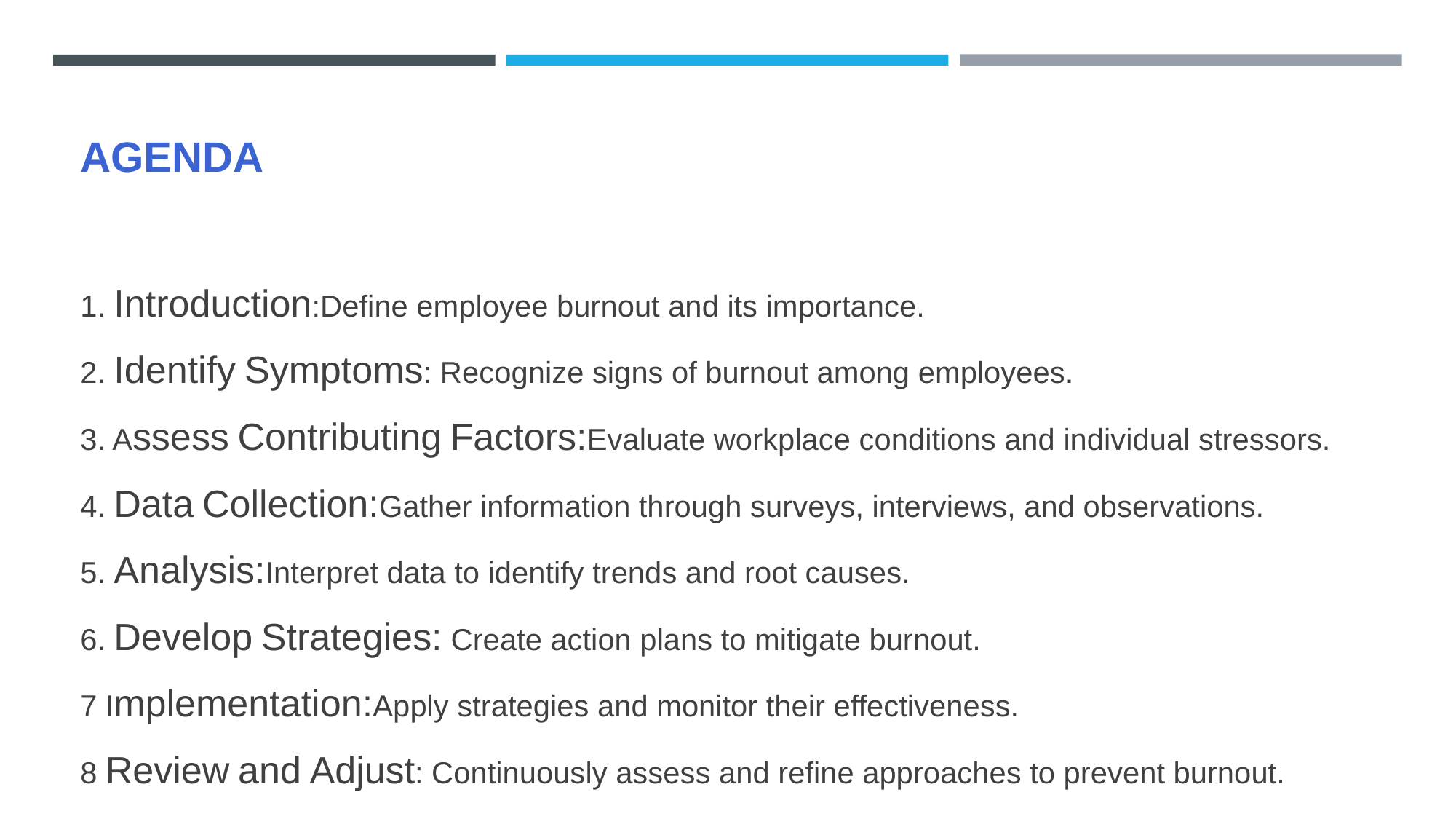

# AGENDA
1. Introduction:Define employee burnout and its importance.
2. Identify Symptoms: Recognize signs of burnout among employees.
3. Assess Contributing Factors:Evaluate workplace conditions and individual stressors.
4. Data Collection:Gather information through surveys, interviews, and observations.
5. Analysis:Interpret data to identify trends and root causes.
6. Develop Strategies: Create action plans to mitigate burnout.
7 Implementation:Apply strategies and monitor their effectiveness.
8 Review and Adjust: Continuously assess and refine approaches to prevent burnout.